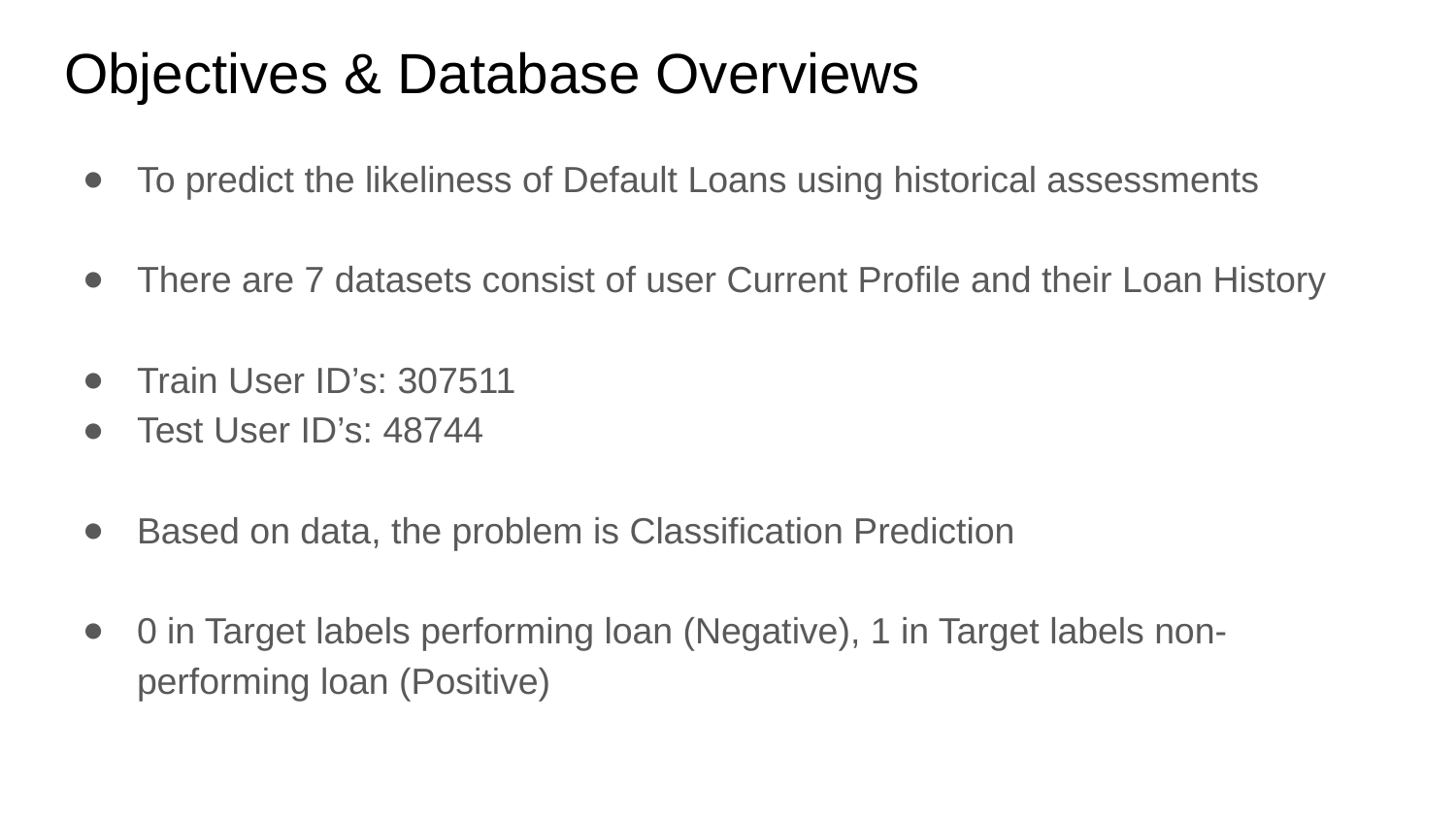

# Objectives & Database Overviews
To predict the likeliness of Default Loans using historical assessments

There are 7 datasets consist of user Current Profile and their Loan History

Train User ID’s: 307511
Test User ID’s: 48744

Based on data, the problem is Classification Prediction

0 in Target labels performing loan (Negative), 1 in Target labels non-performing loan (Positive)